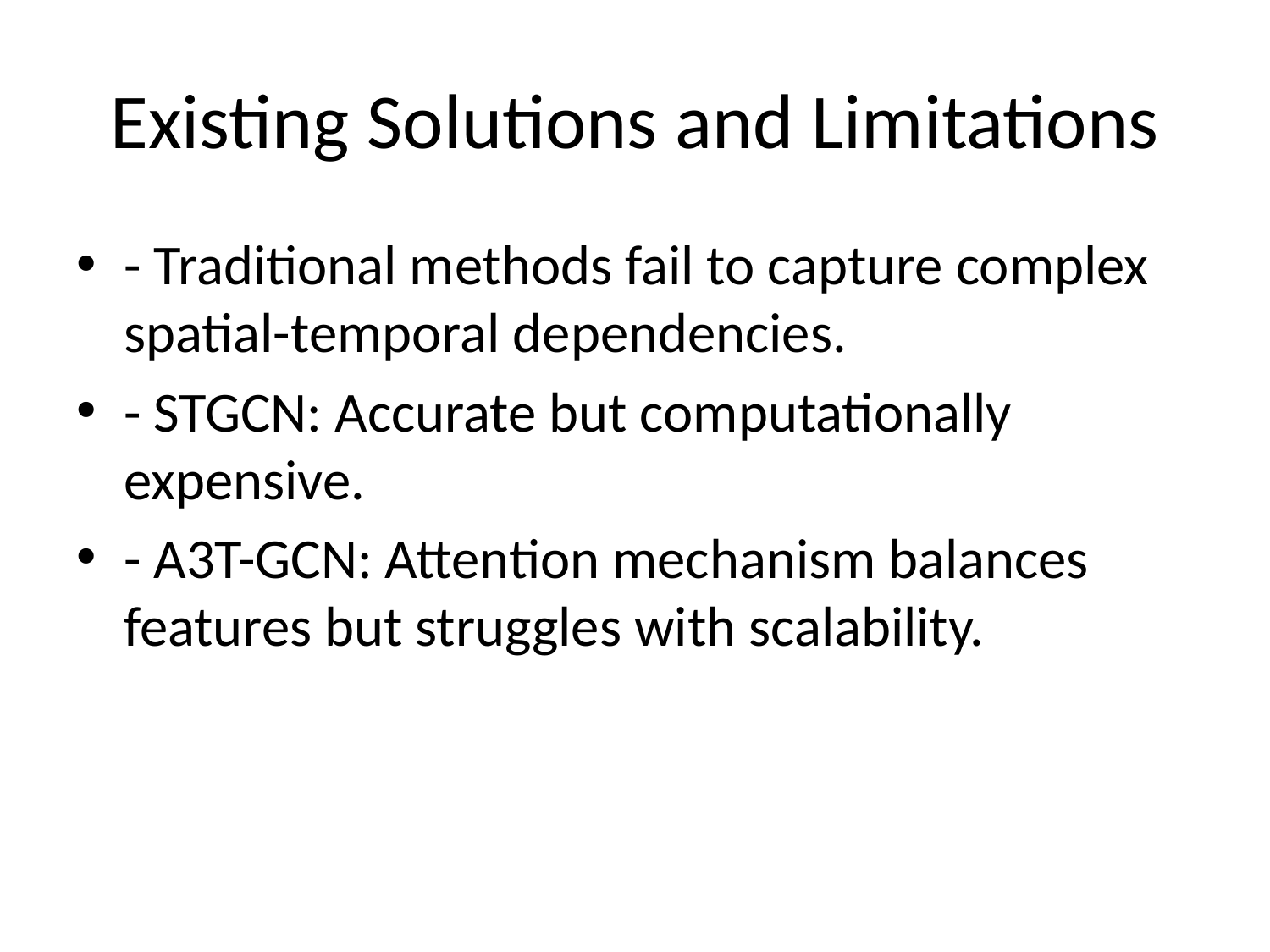

# Existing Solutions and Limitations
- Traditional methods fail to capture complex spatial-temporal dependencies.
- STGCN: Accurate but computationally expensive.
- A3T-GCN: Attention mechanism balances features but struggles with scalability.